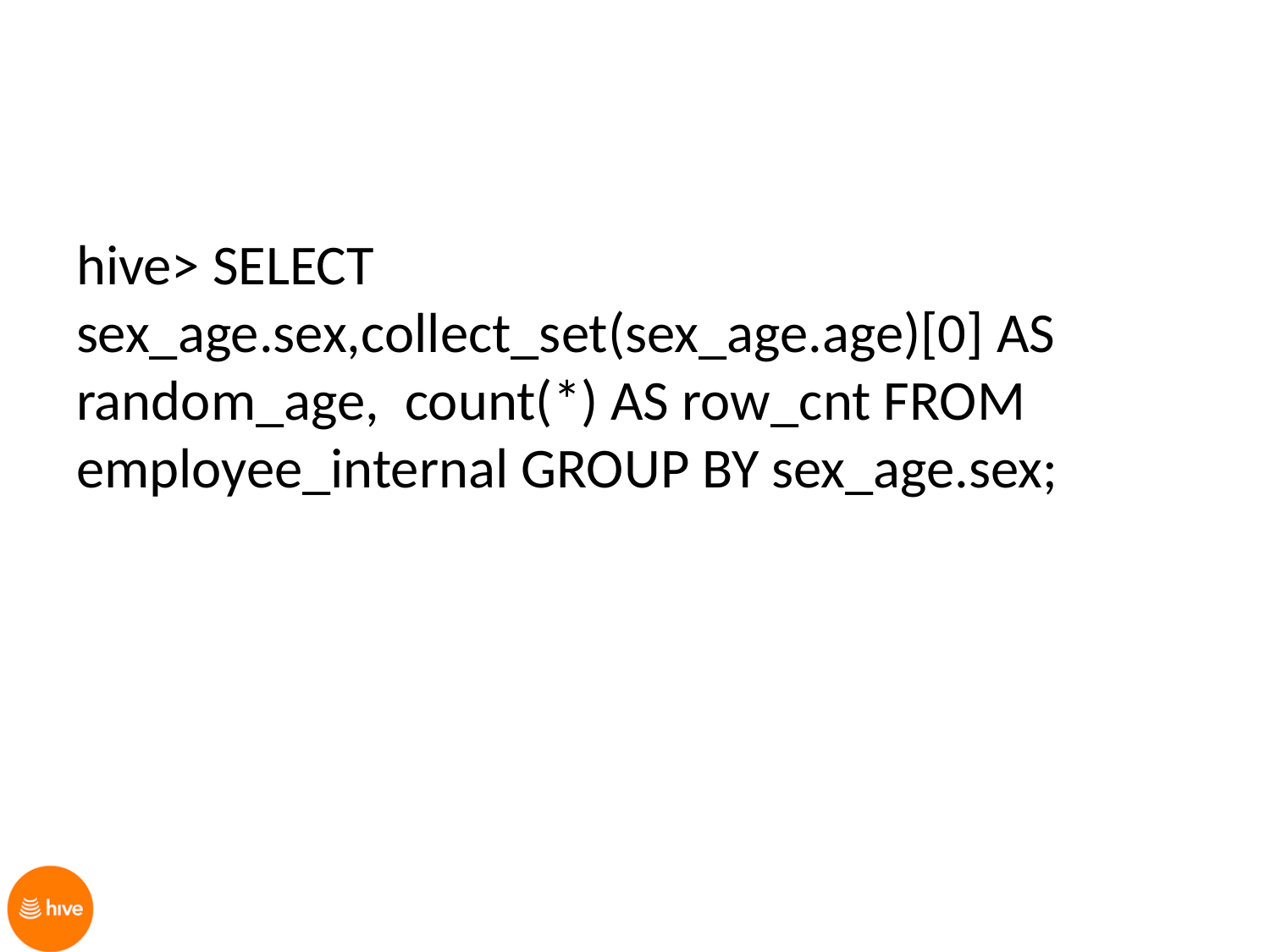

hive> SELECT sex_age.sex,collect_set(sex_age.age)[0] AS random_age,  count(*) AS row_cnt FROM employee_internal GROUP BY sex_age.sex;